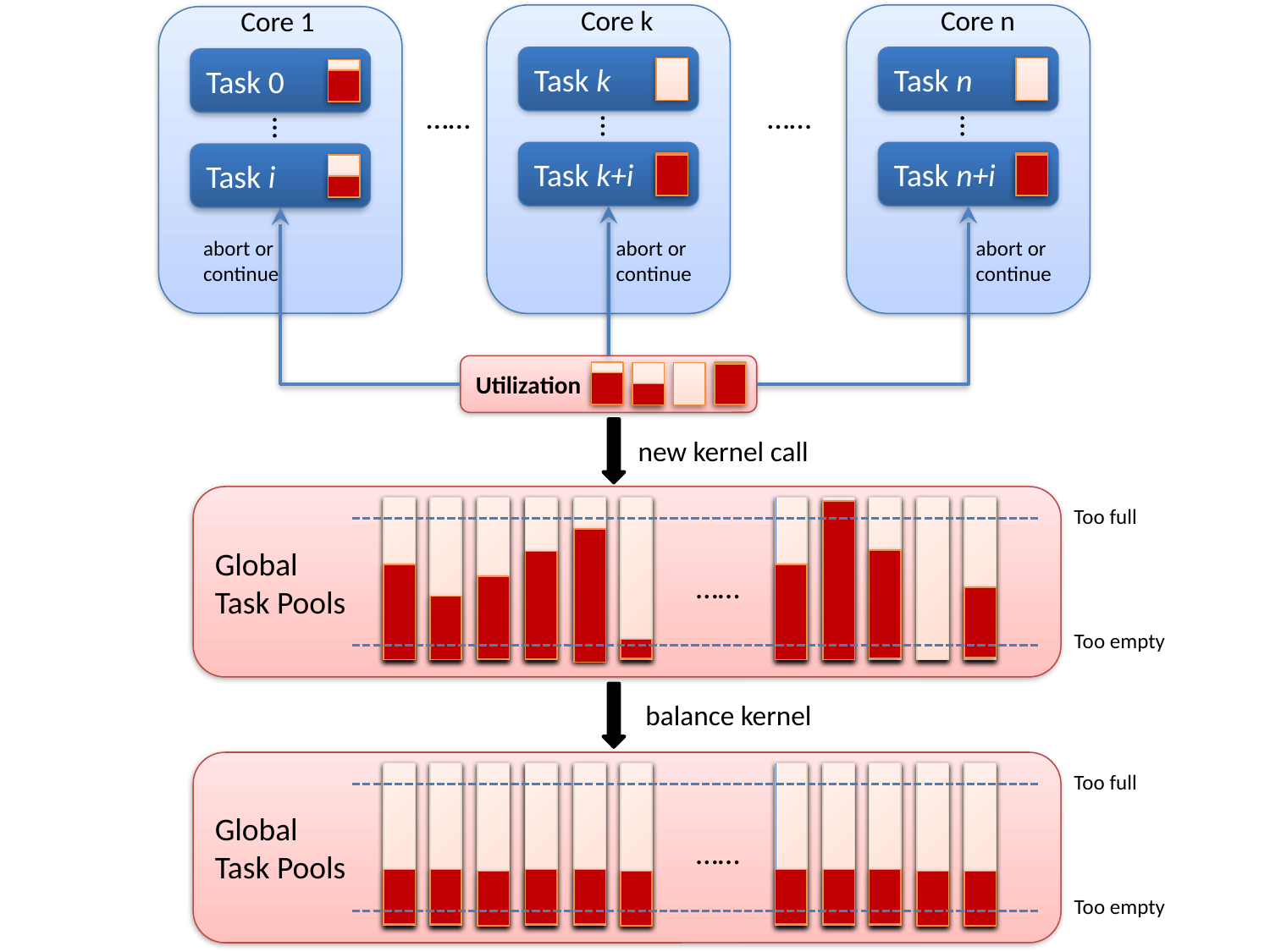

Core k
Core n
Core 1

Task k
Task n
Task 0

……
……
…
…
…
Task k+i
Task n+i
Task i

abort or
continue
abort or
continue
abort or
continue
Utilization

new kernel call
Global
Task Pools

Too full

……

Too empty

balance kernel
Global
Task Pools

Too full
……

Too empty